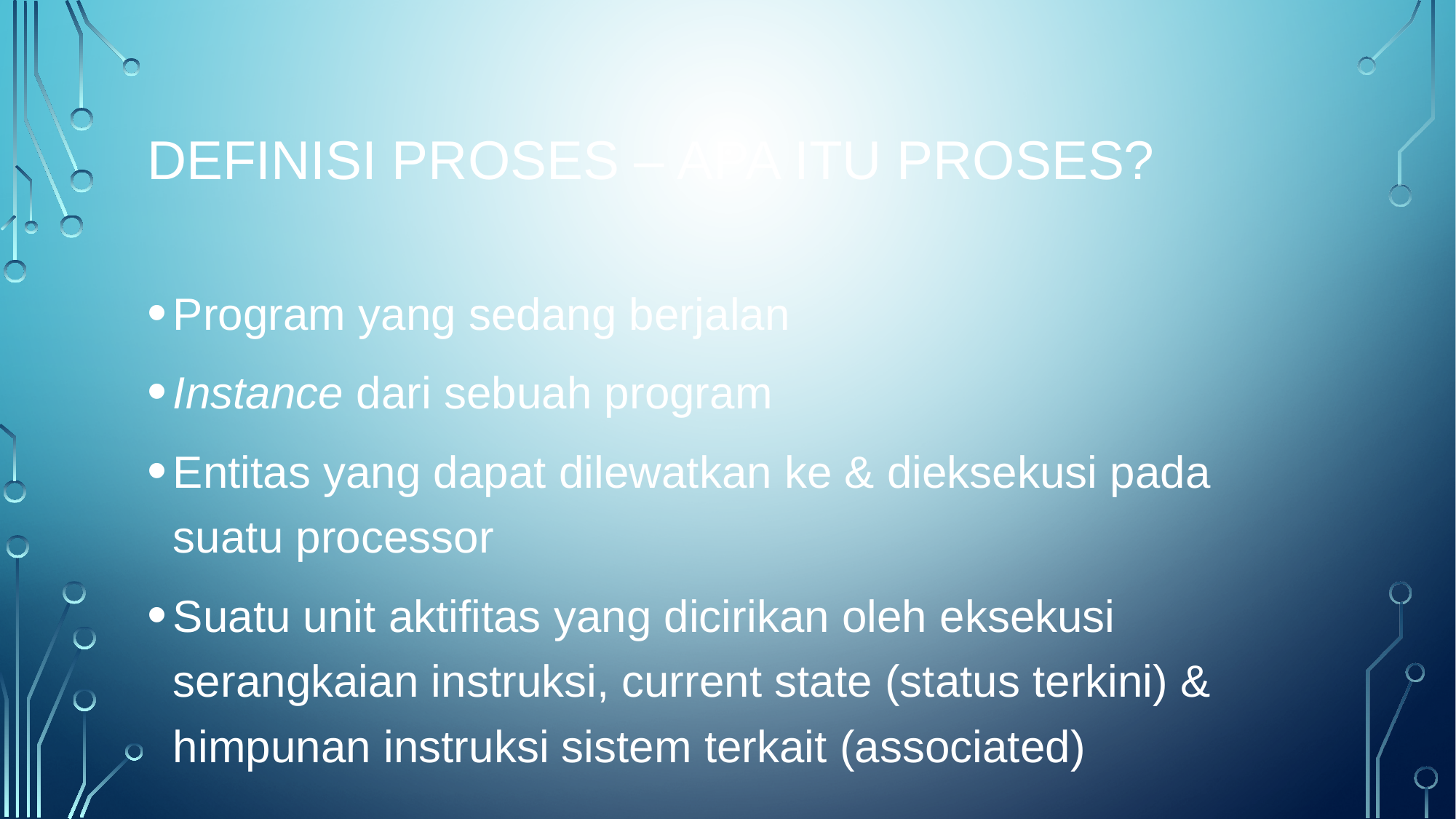

Definisi proses – Apa itu proses?
Program yang sedang berjalan
Instance dari sebuah program
Entitas yang dapat dilewatkan ke & dieksekusi pada suatu processor
Suatu unit aktifitas yang dicirikan oleh eksekusi serangkaian instruksi, current state (status terkini) & himpunan instruksi sistem terkait (associated)